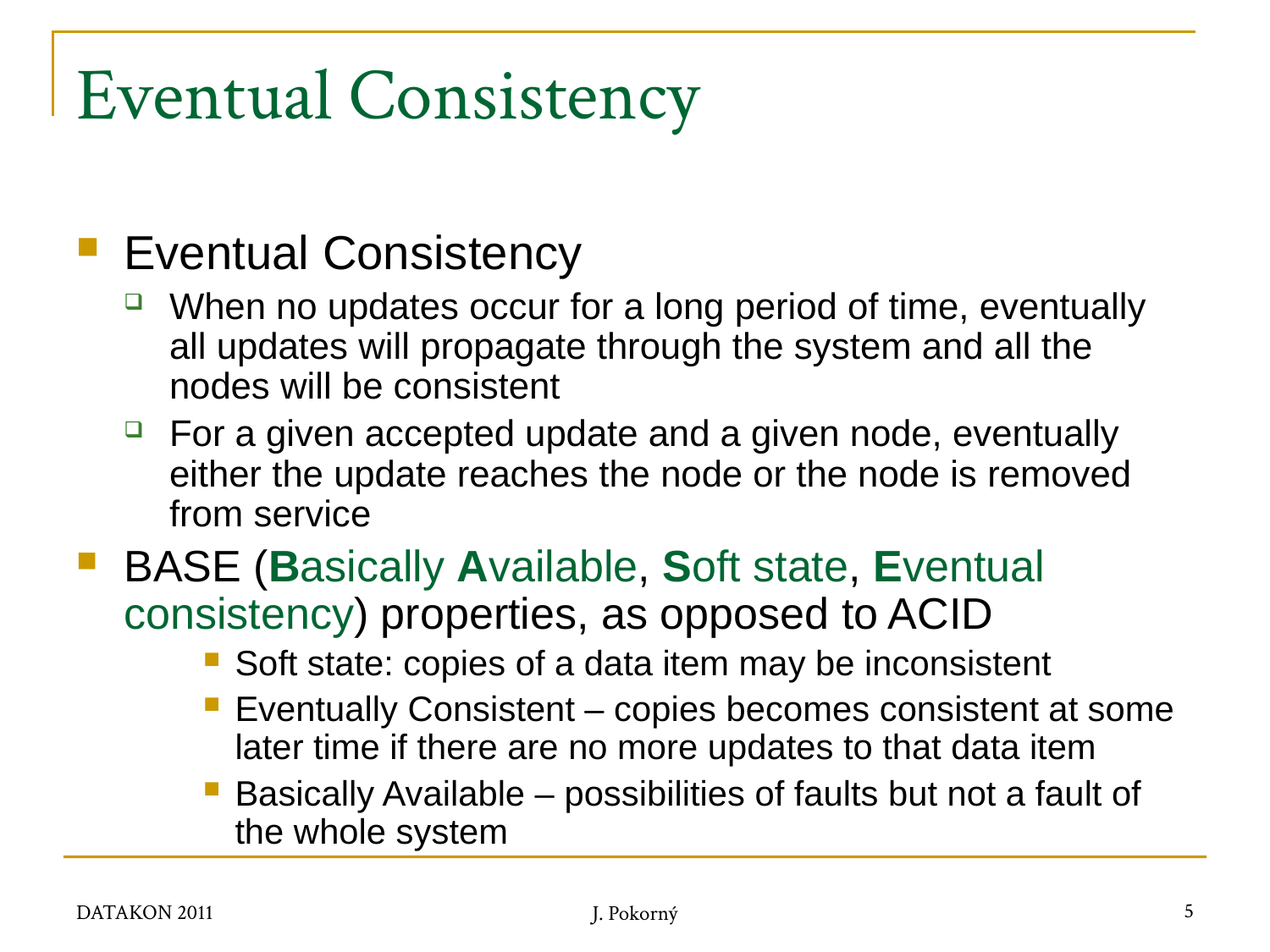

# Eventual Consistency
Eventual Consistency
When no updates occur for a long period of time, eventually all updates will propagate through the system and all the nodes will be consistent
For a given accepted update and a given node, eventually either the update reaches the node or the node is removed from service
BASE (Basically Available, Soft state, Eventual consistency) properties, as opposed to ACID
Soft state: copies of a data item may be inconsistent
Eventually Consistent – copies becomes consistent at some later time if there are no more updates to that data item
Basically Available – possibilities of faults but not a fault of the whole system
DATAKON 2011
5
J. Pokorný